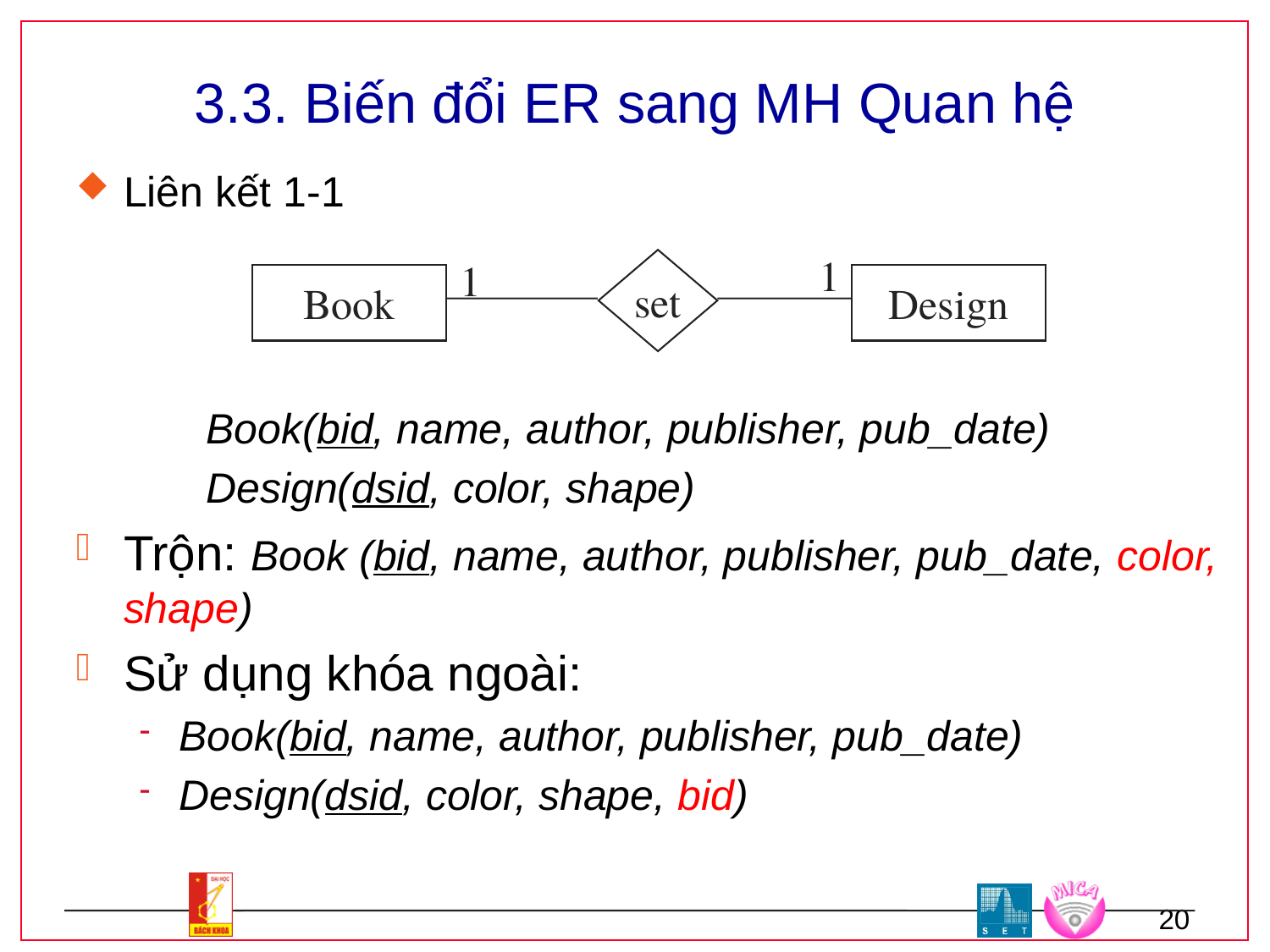

# 3.3. Biến đổi ER sang MH Quan hệ
Liên kết 1-1

           Book(bid, name, author, publisher, pub_date)
           Design(dsid, color, shape)
Trộn: Book (bid, name, author, publisher, pub_date, color, shape)
Sử dụng khóa ngoài:
Book(bid, name, author, publisher, pub_date)
Design(dsid, color, shape, bid)

1
1
set
Book
Design

20